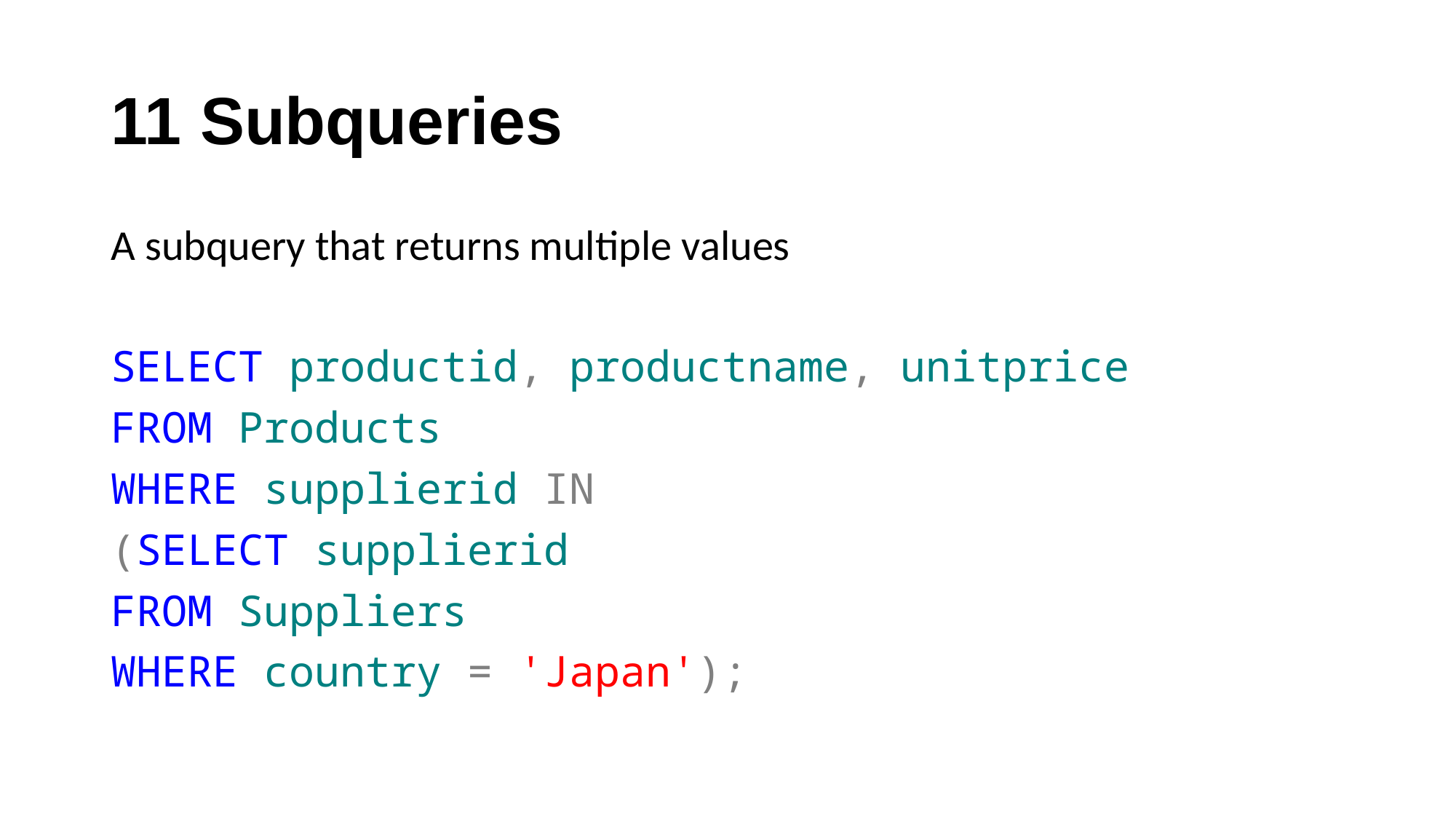

# 11 Subqueries
A subquery that returns multiple values

SELECT productid, productname, unitprice
FROM Products
WHERE supplierid IN
(SELECT supplierid
FROM Suppliers
WHERE country = 'Japan');

19